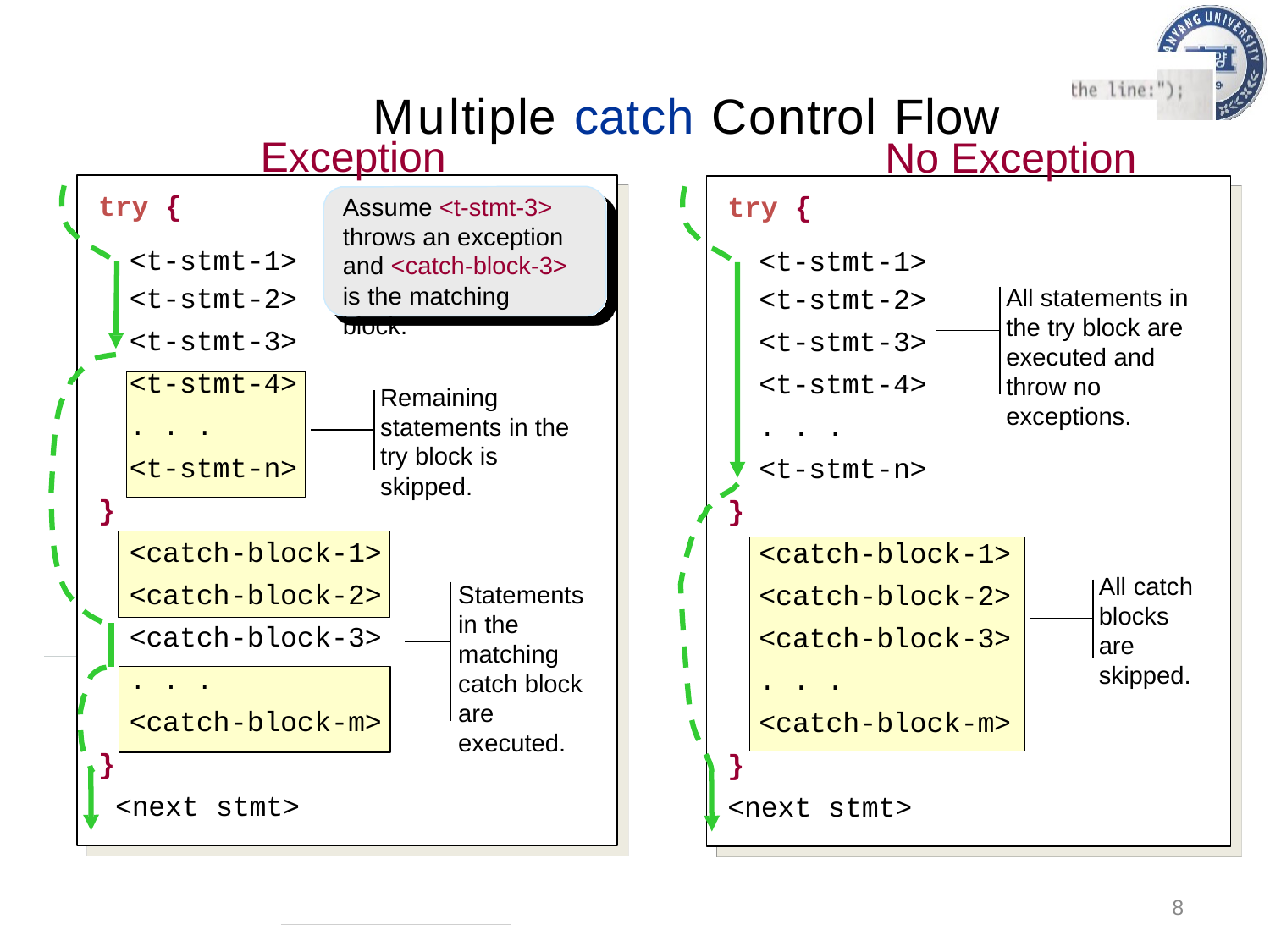

# Multiple catch Control Flow
Exception
No Exception

try {

<t-stmt-1>
<t-stmt-2>
<t-stmt-3>
try {

<t-stmt-1>
<t-stmt-2>
<t-stmt-3>
<t-stmt-4>
. . .
Assume <t-stmt-3> throws an exception and <catch-block-3> is the matching block.

All statements in the try block are executed and throw no exceptions.

<t-stmt-4>
. . .
<t-stmt-n>

Remaining statements in the try block is skipped.

<t-stmt-n>

}
}

<catch-block-1>
<catch-block-2>
<catch-block-1>
<catch-block-2>
<catch-block-3>
. . .
<catch-block-m>

All catch blocks are skipped.

Statements in the matching catch block are executed.

<catch-block-3>

. . .
<catch-block-m>

}
}
<next stmt>

<next stmt>
8